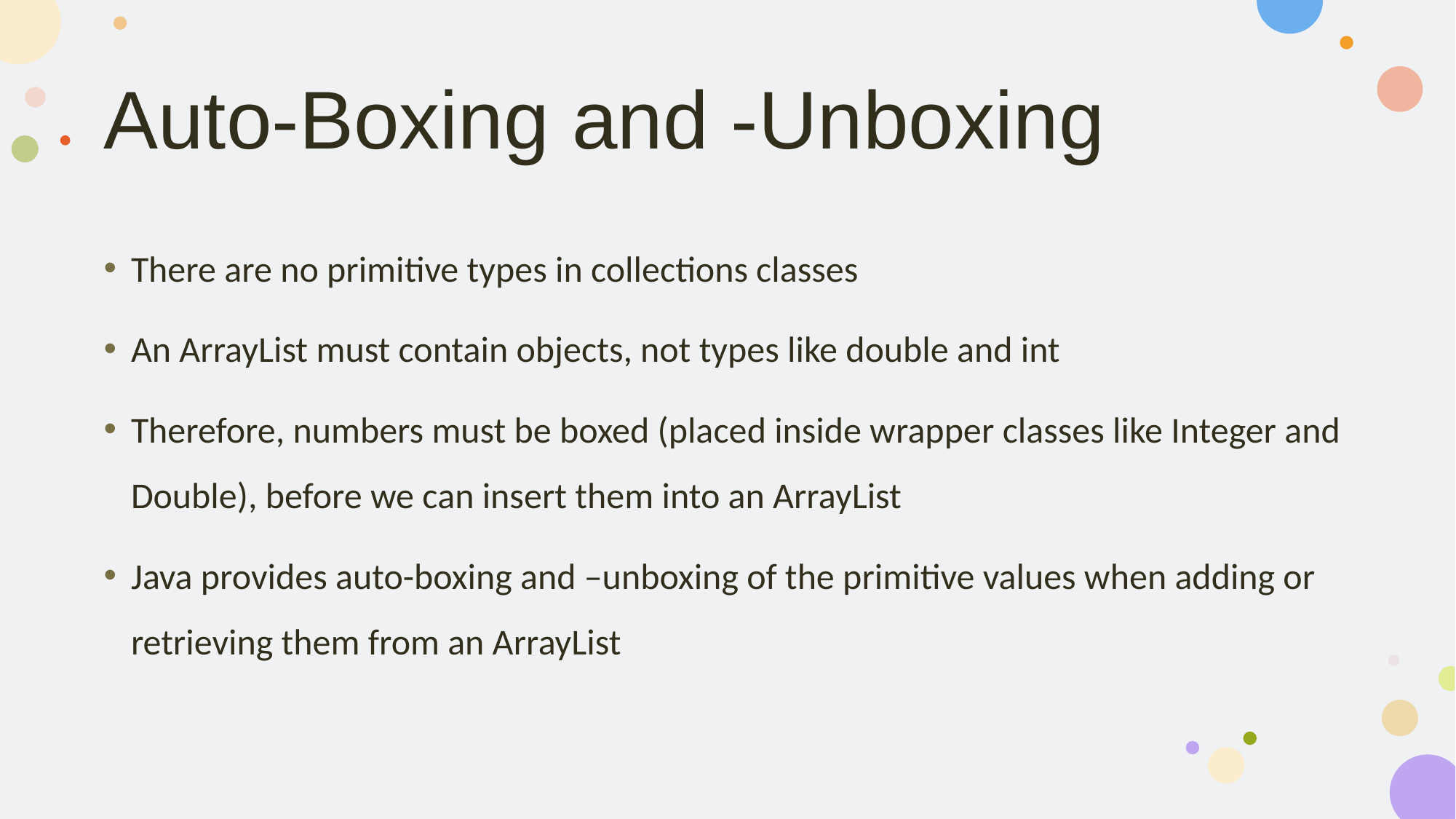

# Auto-Boxing and -Unboxing
There are no primitive types in collections classes
An ArrayList must contain objects, not types like double and int
Therefore, numbers must be boxed (placed inside wrapper classes like Integer and Double), before we can insert them into an ArrayList
Java provides auto-boxing and –unboxing of the primitive values when adding or retrieving them from an ArrayList